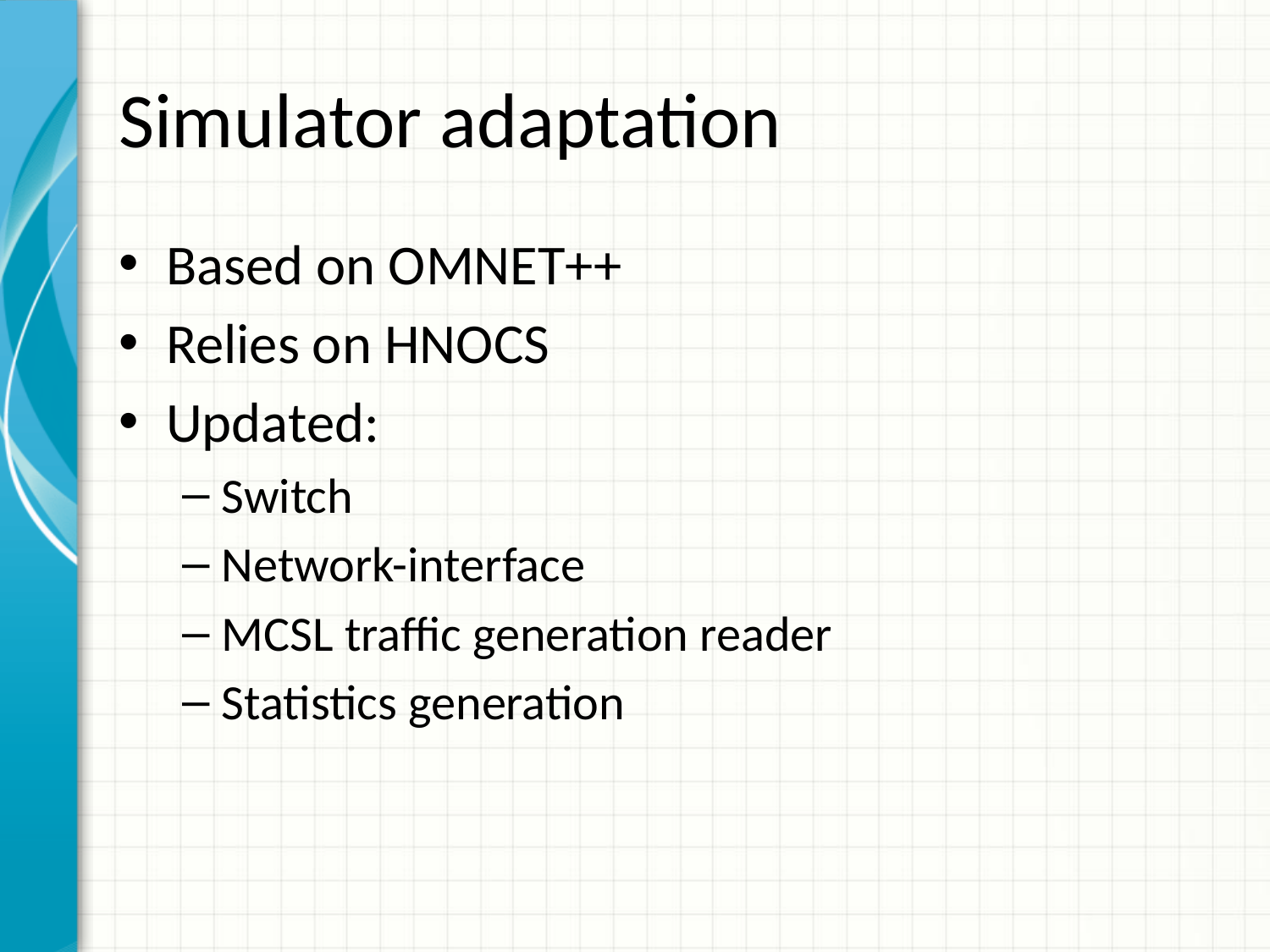

# Simulator adaptation
Based on OMNET++
Relies on HNOCS
Updated:
Switch
Network-interface
MCSL traffic generation reader
Statistics generation